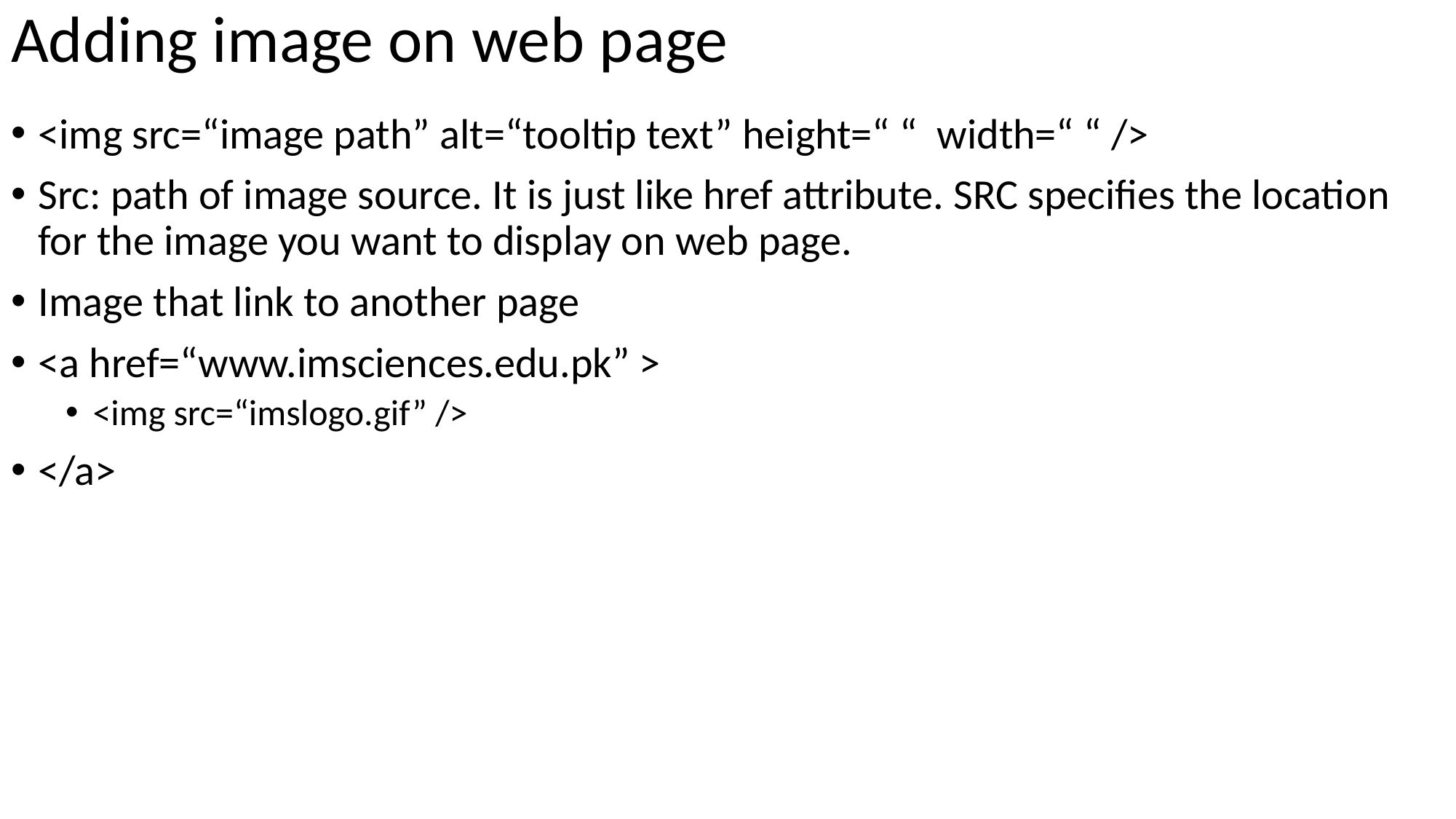

# Adding image on web page
<img src=“image path” alt=“tooltip text” height=“ “  width=“ “ />
Src: path of image source. It is just like href attribute. SRC specifies the location for the image you want to display on web page.
Image that link to another page
<a href=“www.imsciences.edu.pk” >
<img src=“imslogo.gif” />
</a>